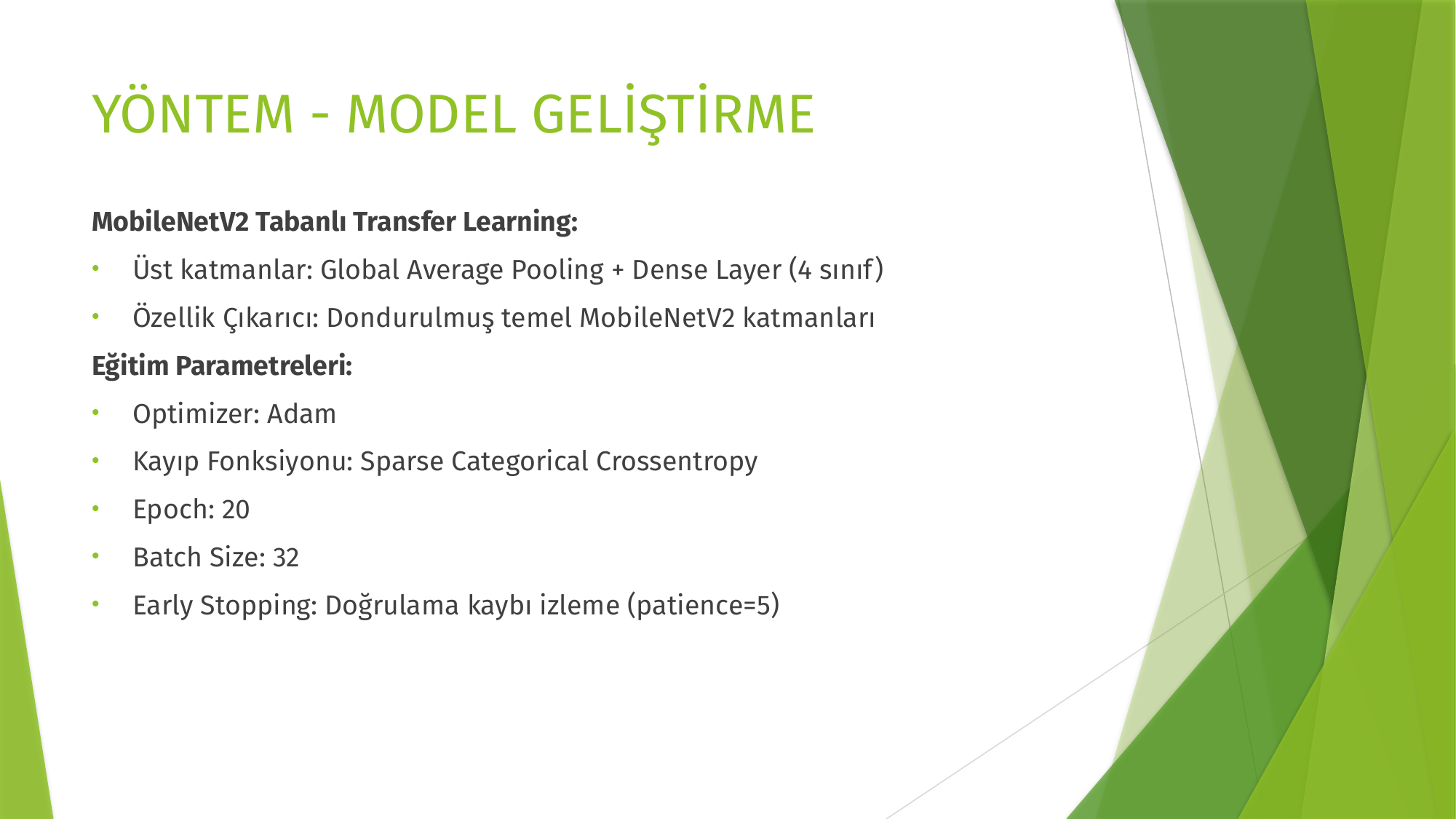

# YÖNTEM - MODEL GELİŞTİRME
MobileNetV2 Tabanlı Transfer Learning:
Üst katmanlar: Global Average Pooling + Dense Layer (4 sınıf)
Özellik Çıkarıcı: Dondurulmuş temel MobileNetV2 katmanları
Eğitim Parametreleri:
Optimizer: Adam
Kayıp Fonksiyonu: Sparse Categorical Crossentropy
Epoch: 20
Batch Size: 32
Early Stopping: Doğrulama kaybı izleme (patience=5)